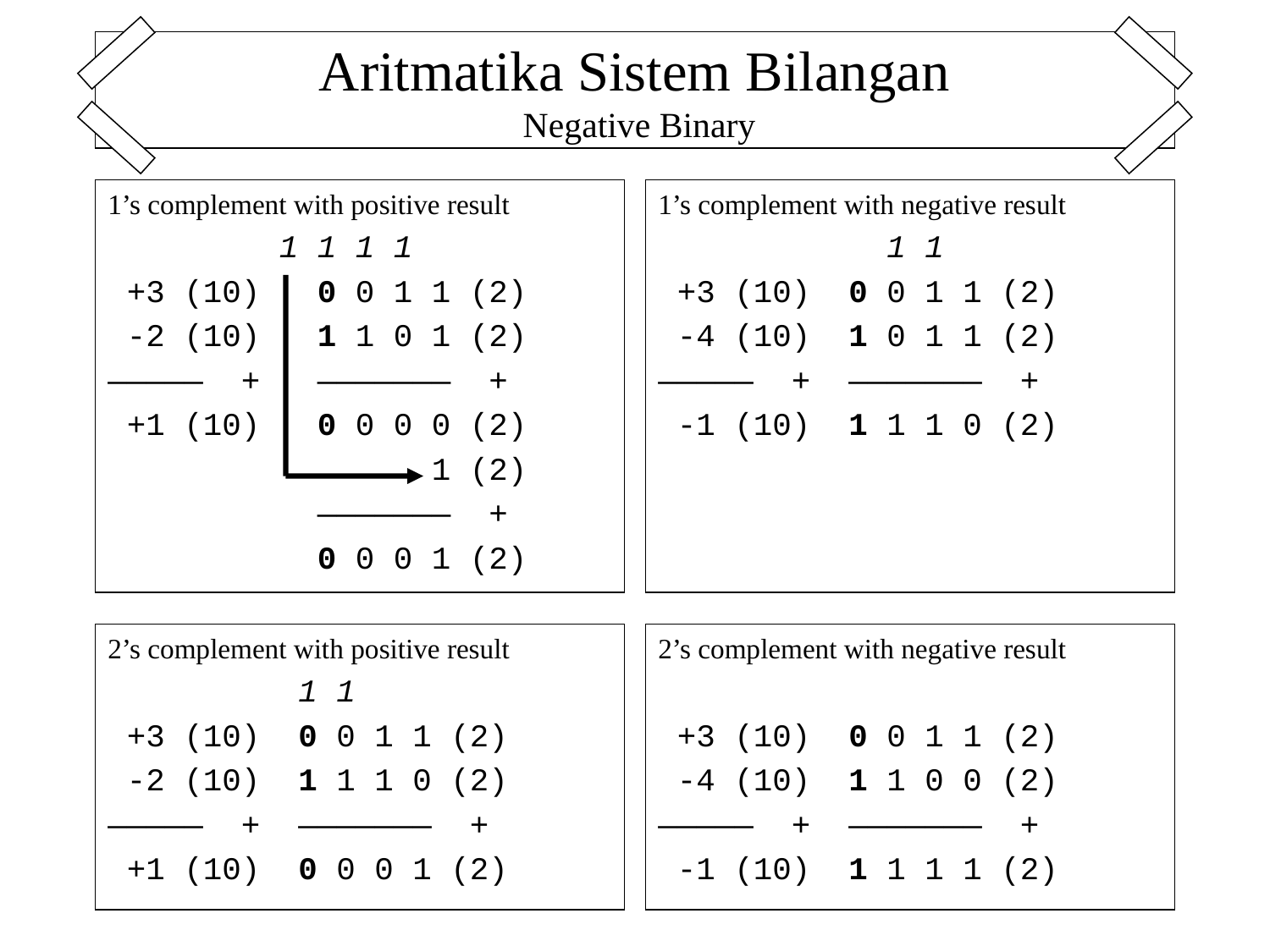

Aritmatika Sistem Bilangan
 Negative Binary

1’s complement with positive result
         1 1 1 1
 +3 (10)   0 0 1 1 (2)
 -2 (10)   1 1 0 1 (2)
—————  +   ———————  +
 +1 (10)   0 0 0 0 (2)
                 1 (2)
           ———————  +
           0 0 0 1 (2)
1’s complement with negative result
            1 1
 +3 (10)  0 0 1 1 (2)
 -4 (10)  1 0 1 1 (2)
—————  +  ———————  +
 -1 (10)  1 1 1 0 (2)

2’s complement with positive result
          1 1
 +3 (10)  0 0 1 1 (2)
 -2 (10)  1 1 1 0 (2)
—————  +  ———————  +
 +1 (10)  0 0 0 1 (2)
2’s complement with negative result

 +3 (10)  0 0 1 1 (2)
 -4 (10)  1 1 0 0 (2)
—————  +  ———————  +
 -1 (10)  1 1 1 1 (2)